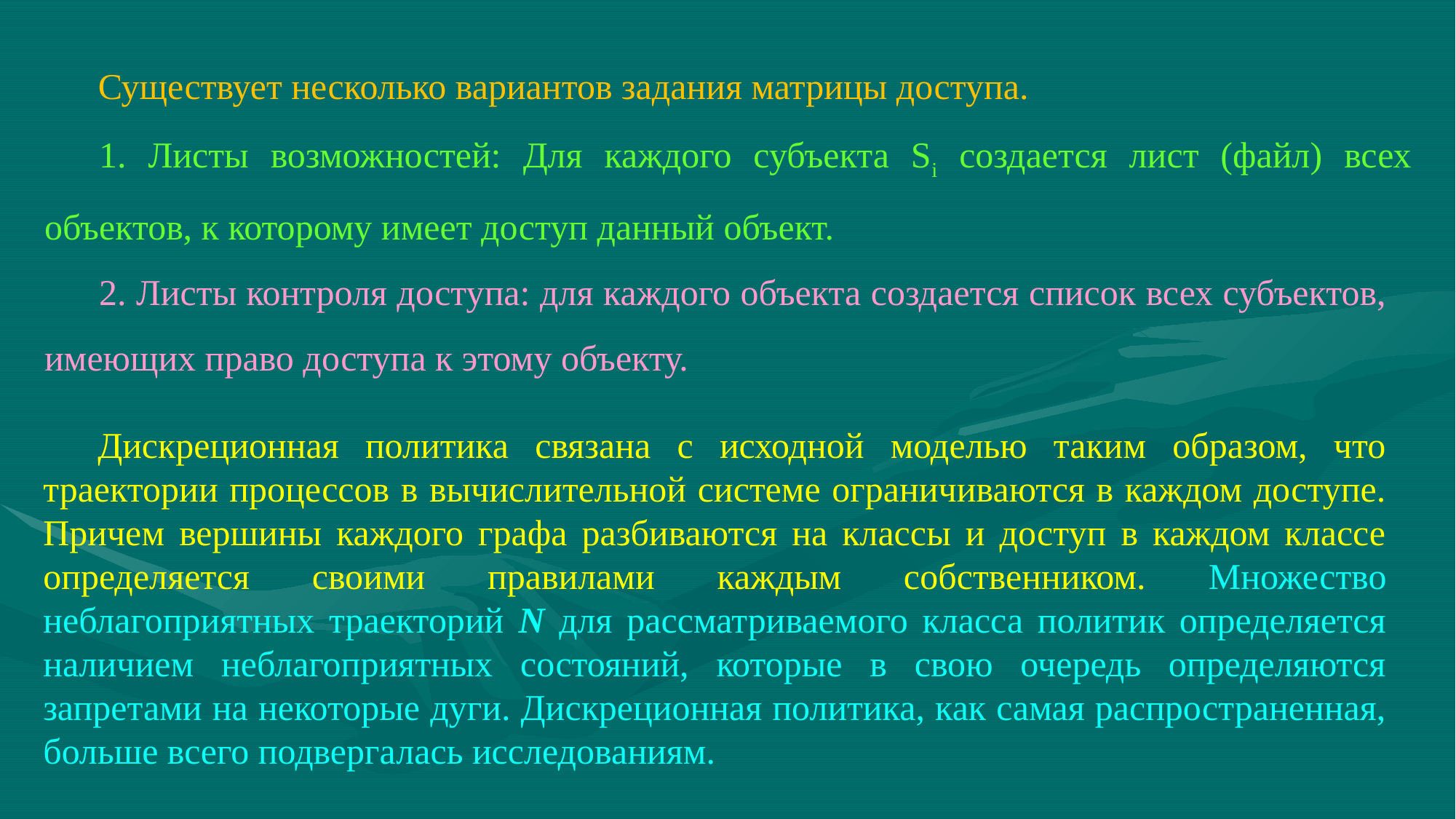

Существует несколько вариантов задания матрицы доступа.
1. Листы возможностей: Для каждого субъекта Si создается лист (файл) всех объектов, к которому имеет доступ данный объект.
2. Листы контроля доступа: для каждого объекта создается список всех субъектов, имеющих право доступа к этому объекту.

Дискреционная политика связана с исходной моделью таким образом, что траектории процессов в вычислительной системе ограничиваются в каждом доступе. Причем вершины каждого графа разбиваются на классы и доступ в каждом классе определяется своими правилами каждым собственником. Множество неблагоприятных траекторий N для рассматриваемого класса политик определяется наличием неблагоприятных состояний, которые в свою очередь определяются запретами на некоторые дуги. Дискреционная политика, как самая распространенная, большe всего подвергалась исследованиям.